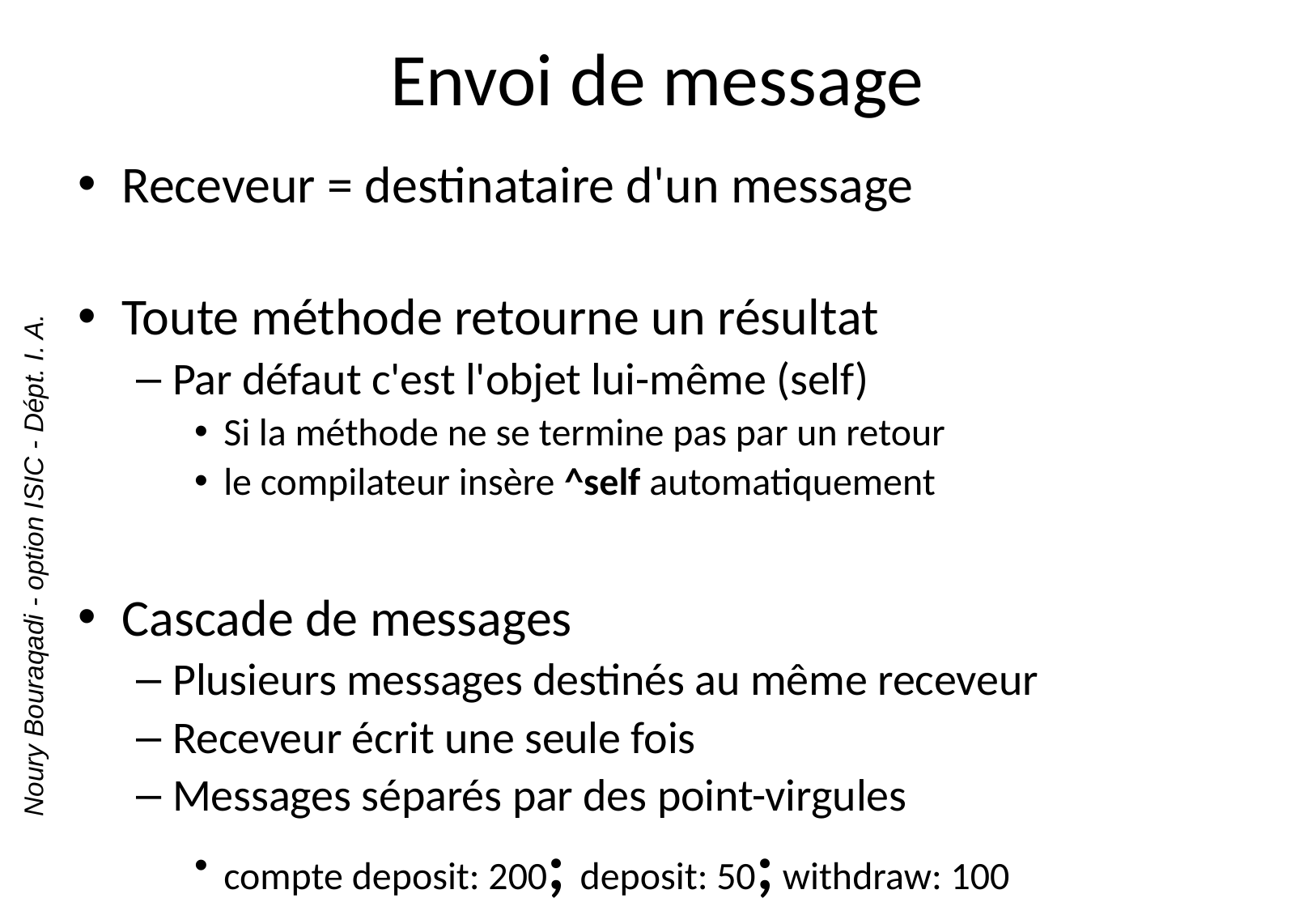

# Envoi de message
Receveur = destinataire d'un message

Toute méthode retourne un résultat
Par défaut c'est l'objet lui-même (self)
Si la méthode ne se termine pas par un retour
le compilateur insère ^self automatiquement

Cascade de messages
Plusieurs messages destinés au même receveur
Receveur écrit une seule fois
Messages séparés par des point-virgules
compte deposit: 200; deposit: 50; withdraw: 100